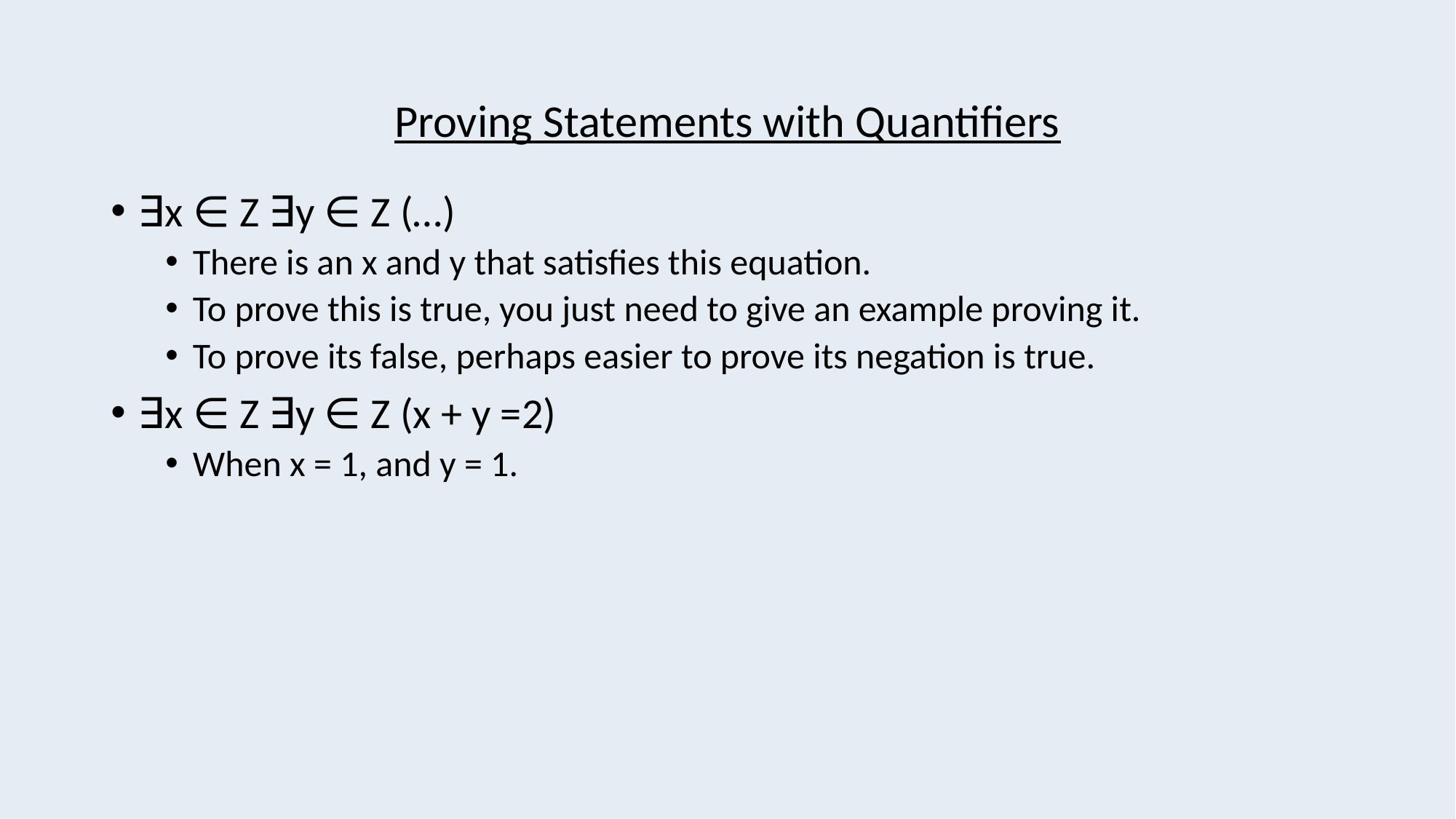

# Proving Statements with Quantifiers
∃x ∈ Z ∃y ∈ Z (…)
There is an x and y that satisfies this equation.
To prove this is true, you just need to give an example proving it.
To prove its false, perhaps easier to prove its negation is true.
∃x ∈ Z ∃y ∈ Z (x + y =2)
When x = 1, and y = 1.